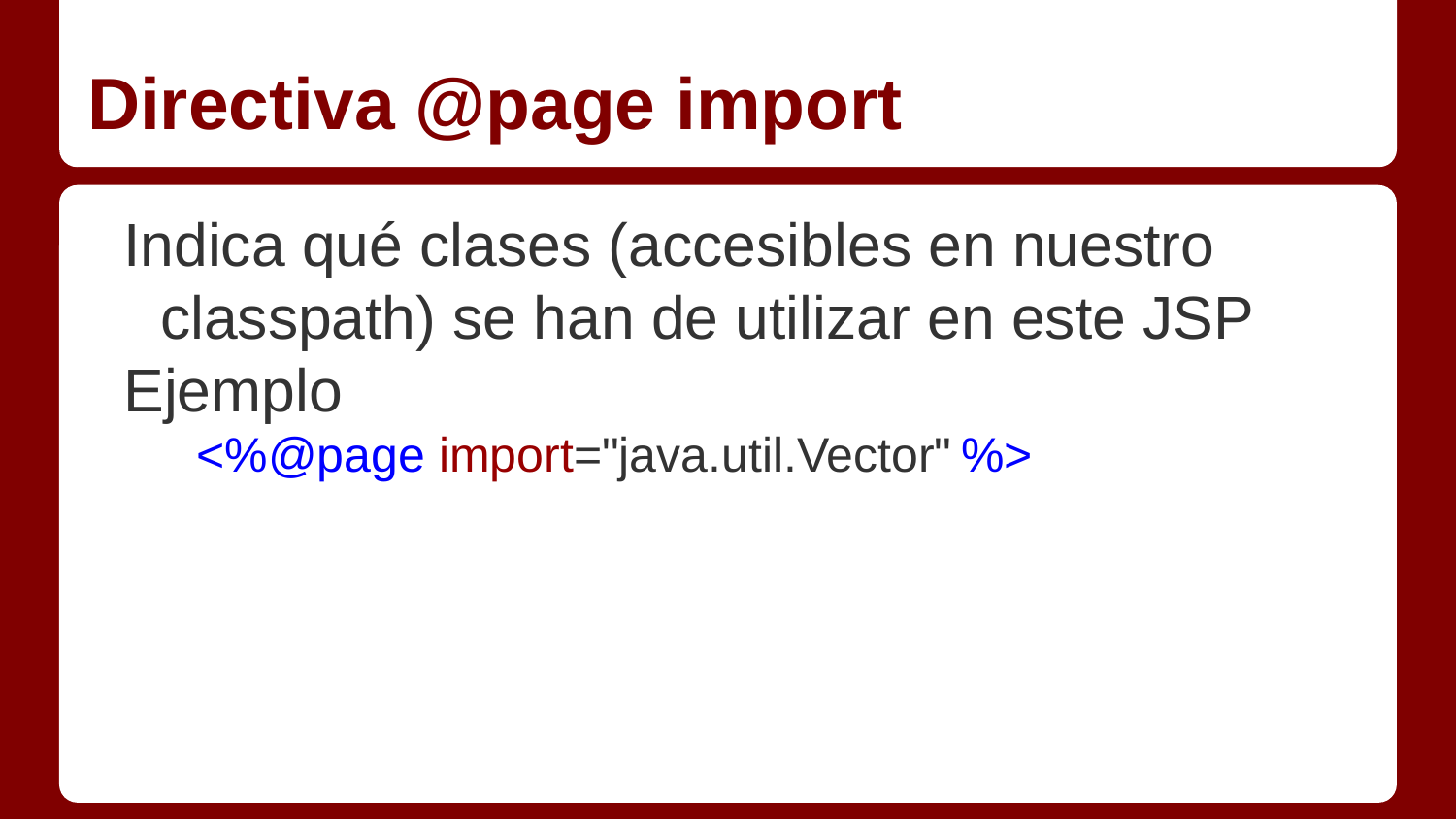

# Directiva @page import
Indica qué clases (accesibles en nuestro classpath) se han de utilizar en este JSP
Ejemplo
<%@page import="java.util.Vector"	%>